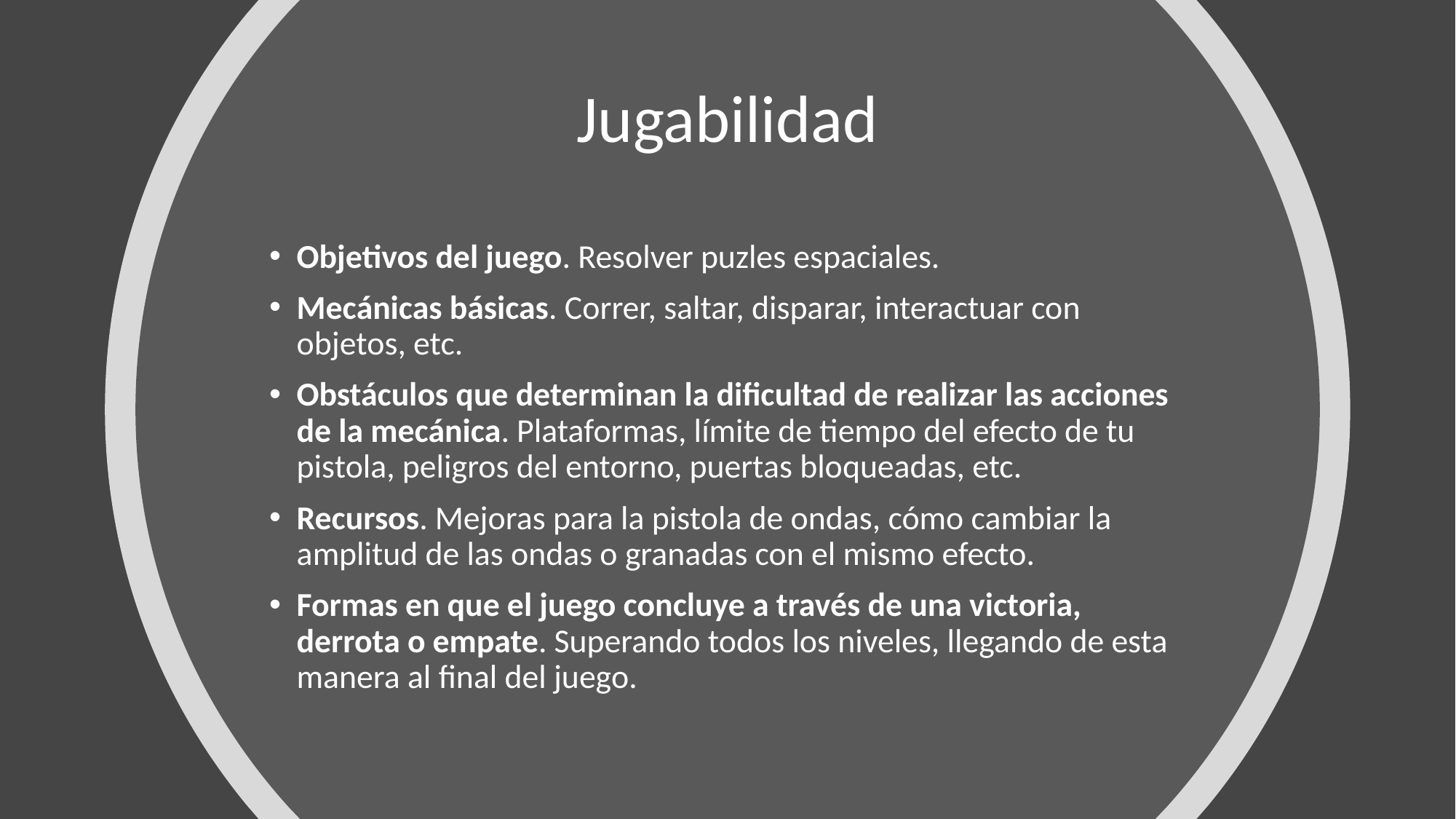

# Jugabilidad
Objetivos del juego. Resolver puzles espaciales.
Mecánicas básicas. Correr, saltar, disparar, interactuar con objetos, etc.
Obstáculos que determinan la dificultad de realizar las acciones de la mecánica. Plataformas, límite de tiempo del efecto de tu pistola, peligros del entorno, puertas bloqueadas, etc.
Recursos. Mejoras para la pistola de ondas, cómo cambiar la amplitud de las ondas o granadas con el mismo efecto.
Formas en que el juego concluye a través de una victoria, derrota o empate. Superando todos los niveles, llegando de esta manera al final del juego.